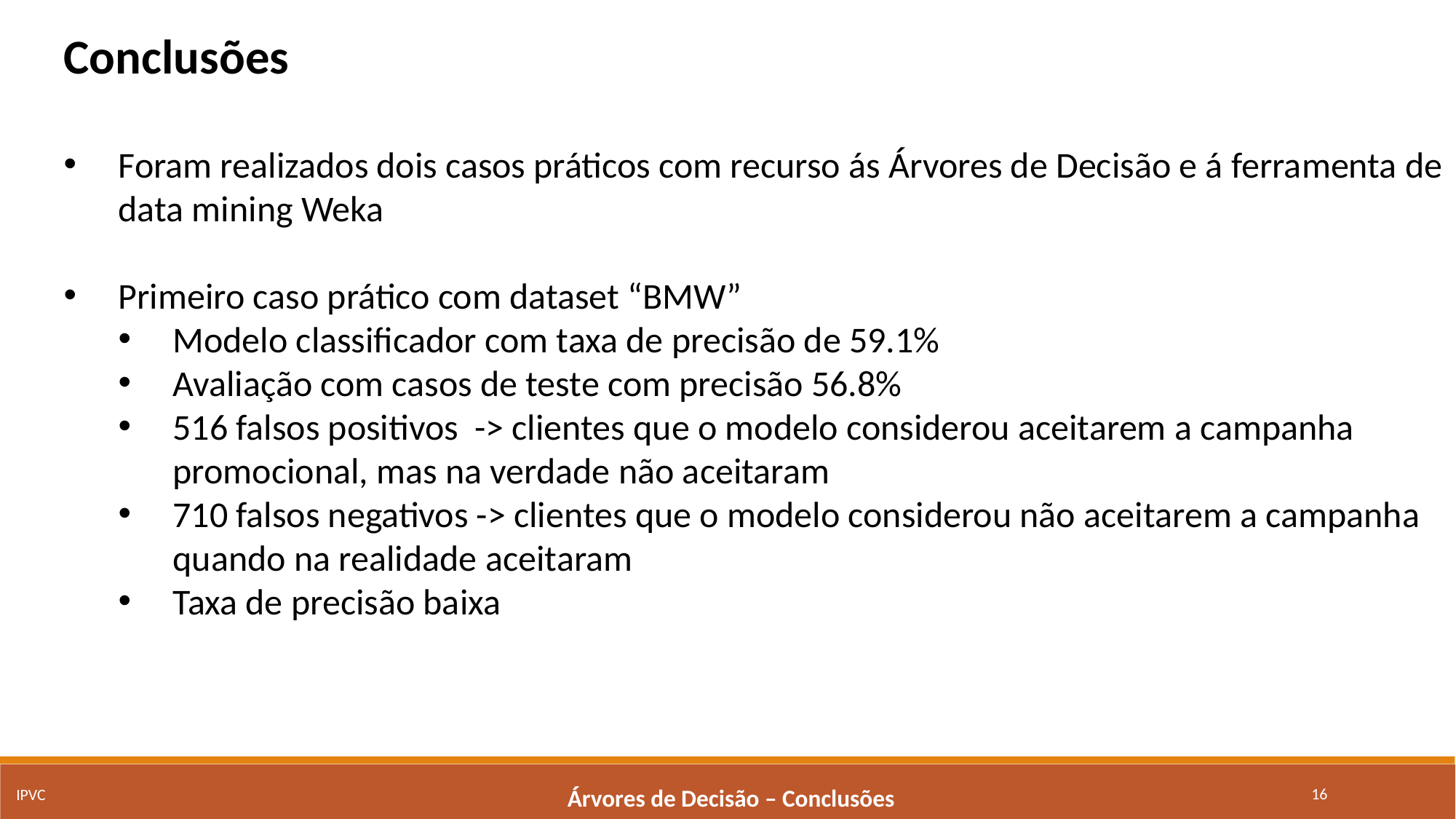

Conclusões

Foram realizados dois casos práticos com recurso ás Árvores de Decisão e á ferramenta de data mining Weka

Primeiro caso prático com dataset “BMW”
Modelo classificador com taxa de precisão de 59.1%
Avaliação com casos de teste com precisão 56.8%
516 falsos positivos  -> clientes que o modelo considerou aceitarem a campanha promocional, mas na verdade não aceitaram
710 falsos negativos -> clientes que o modelo considerou não aceitarem a campanha quando na realidade aceitaram
Taxa de precisão baixa

16
IPVC
Árvores de Decisão – Conclusões